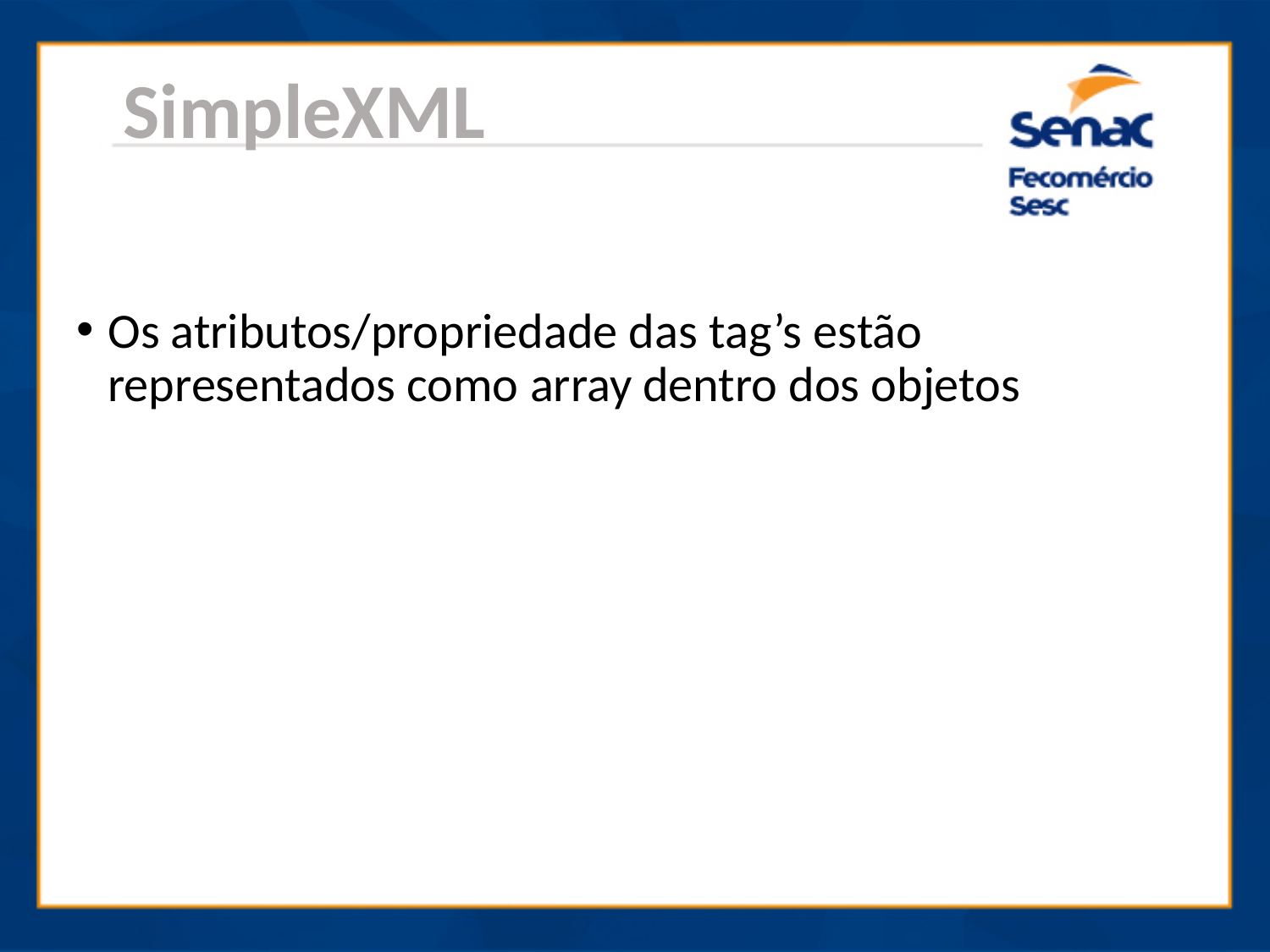

SimpleXML

Os atributos/propriedade das tag’s estão representados como array dentro dos objetos